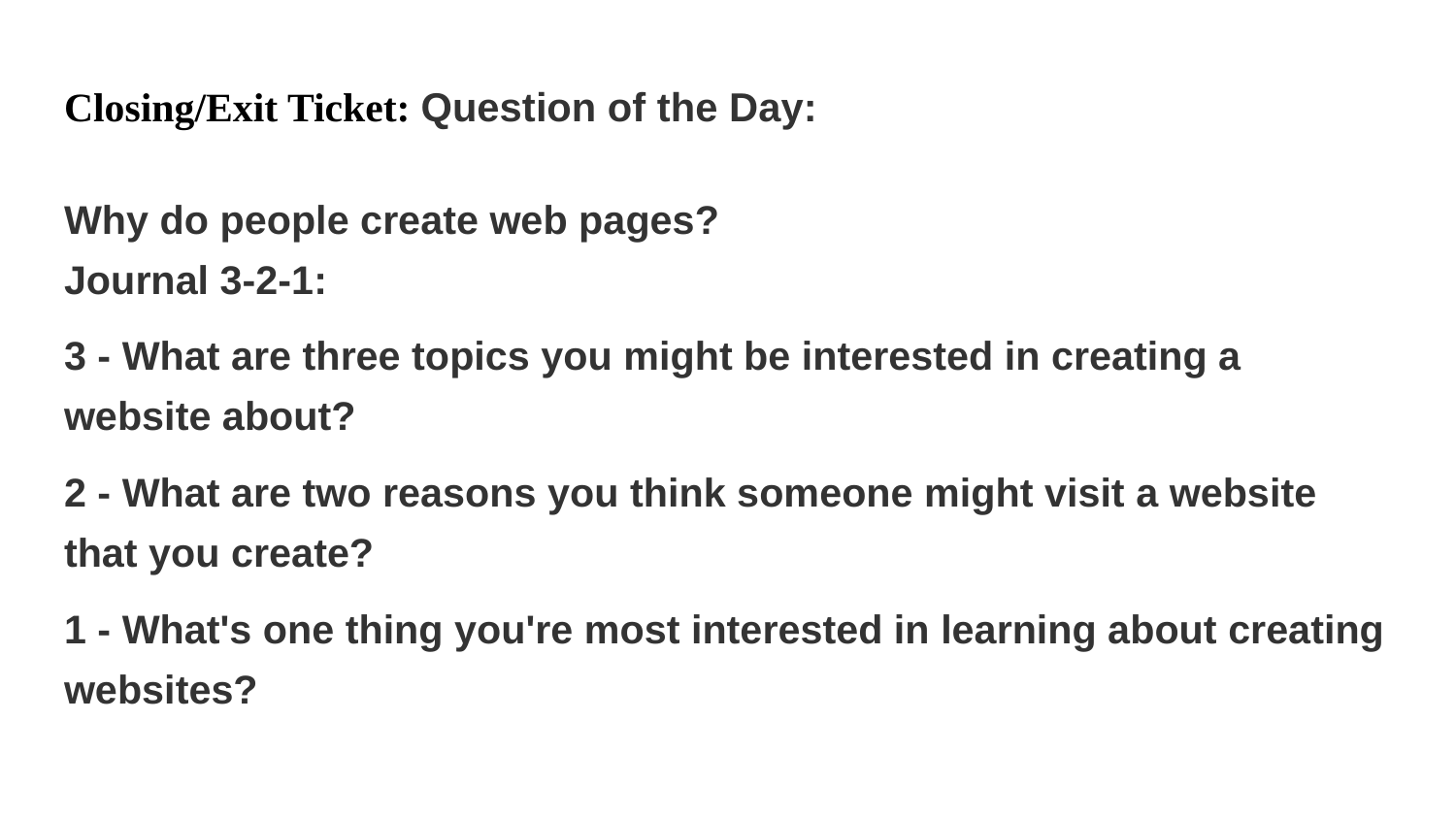

# Closing/Exit Ticket: Question of the Day:
Why do people create web pages?
Journal 3-2-1:
3 - What are three topics you might be interested in creating a website about?
2 - What are two reasons you think someone might visit a website that you create?
1 - What's one thing you're most interested in learning about creating websites?